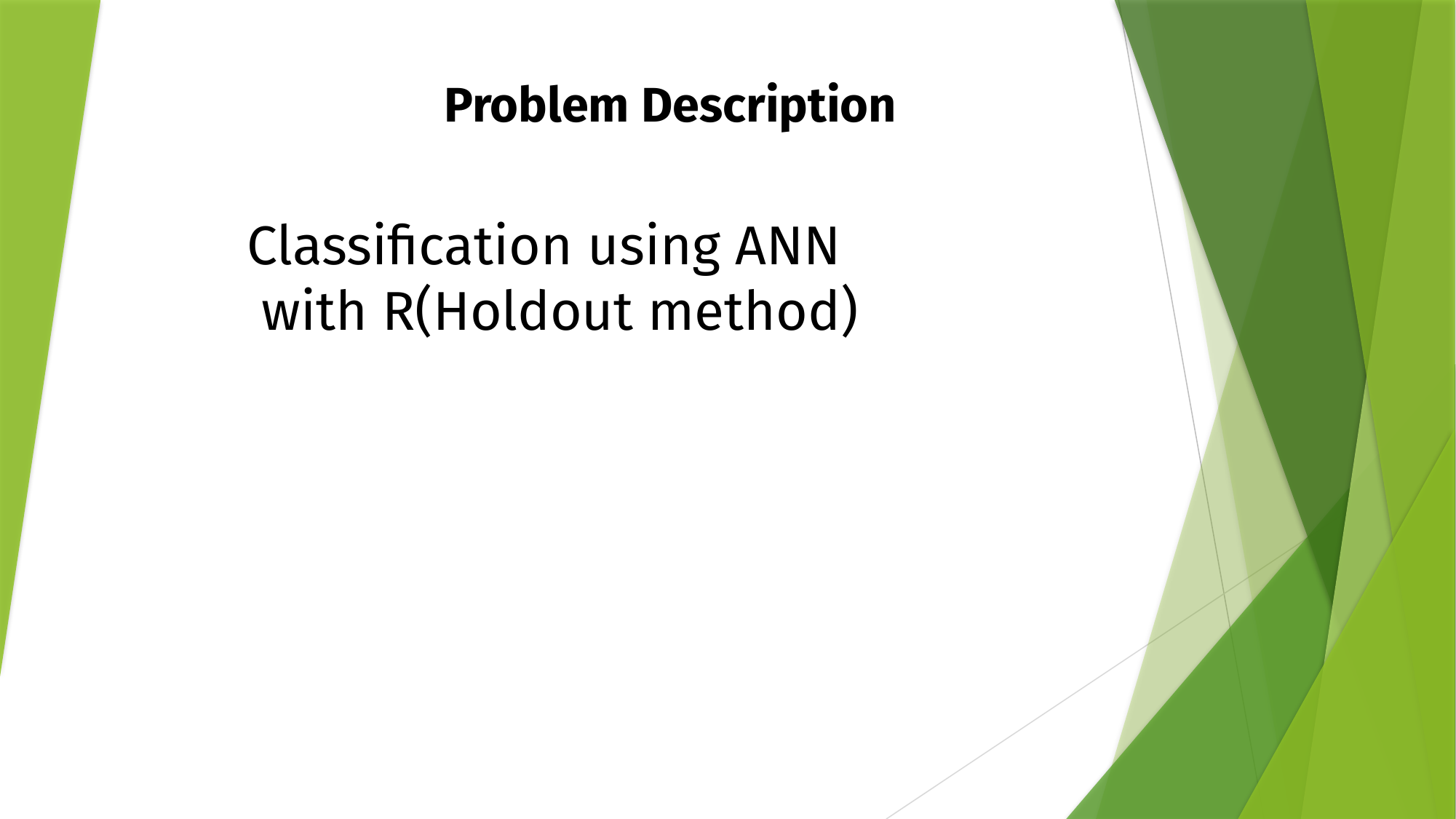

Problem Description
Classification using ANN
 with R(Holdout method)